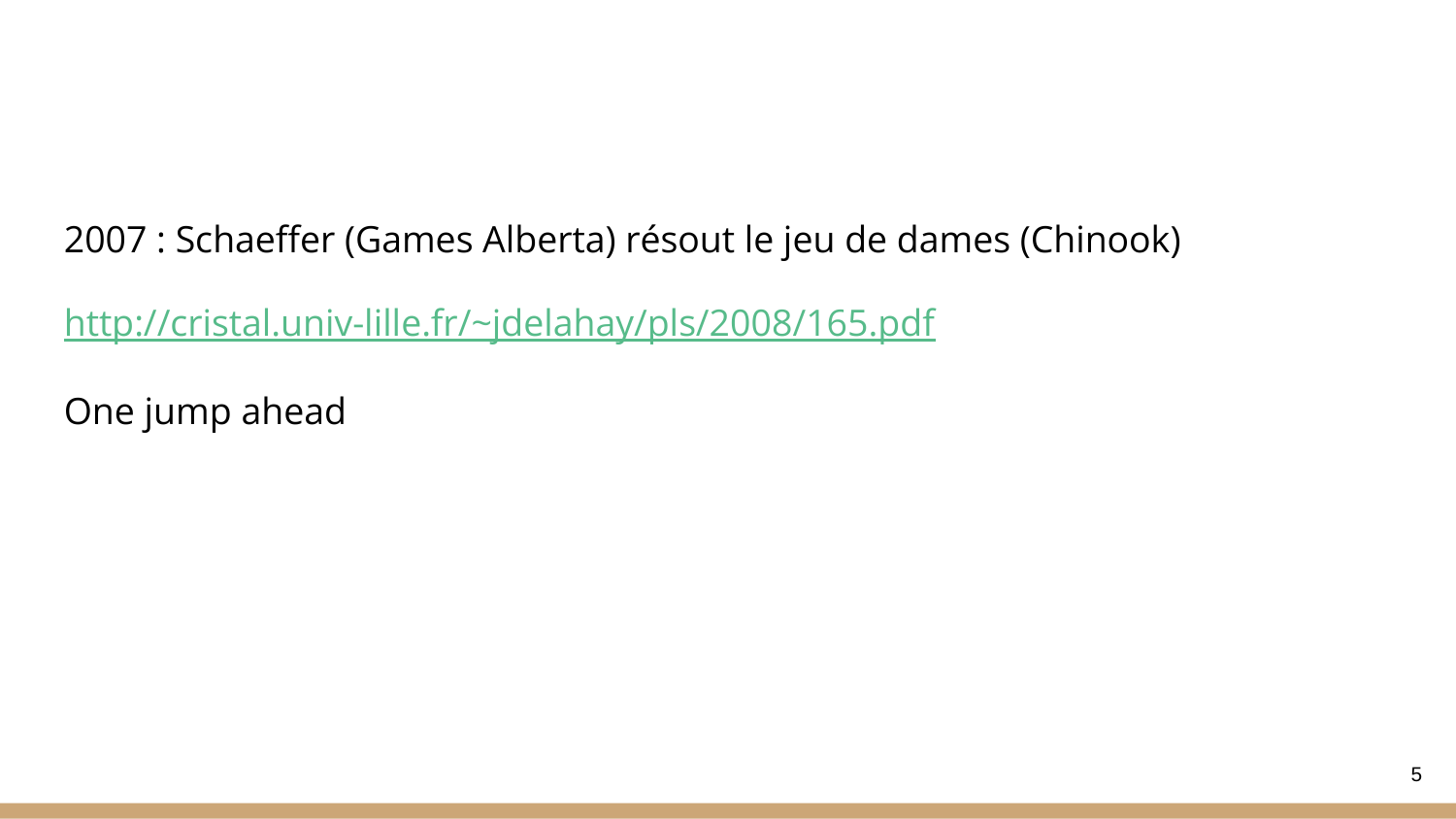

2007 : Schaeffer (Games Alberta) résout le jeu de dames (Chinook)
http://cristal.univ-lille.fr/~jdelahay/pls/2008/165.pdf
One jump ahead

5